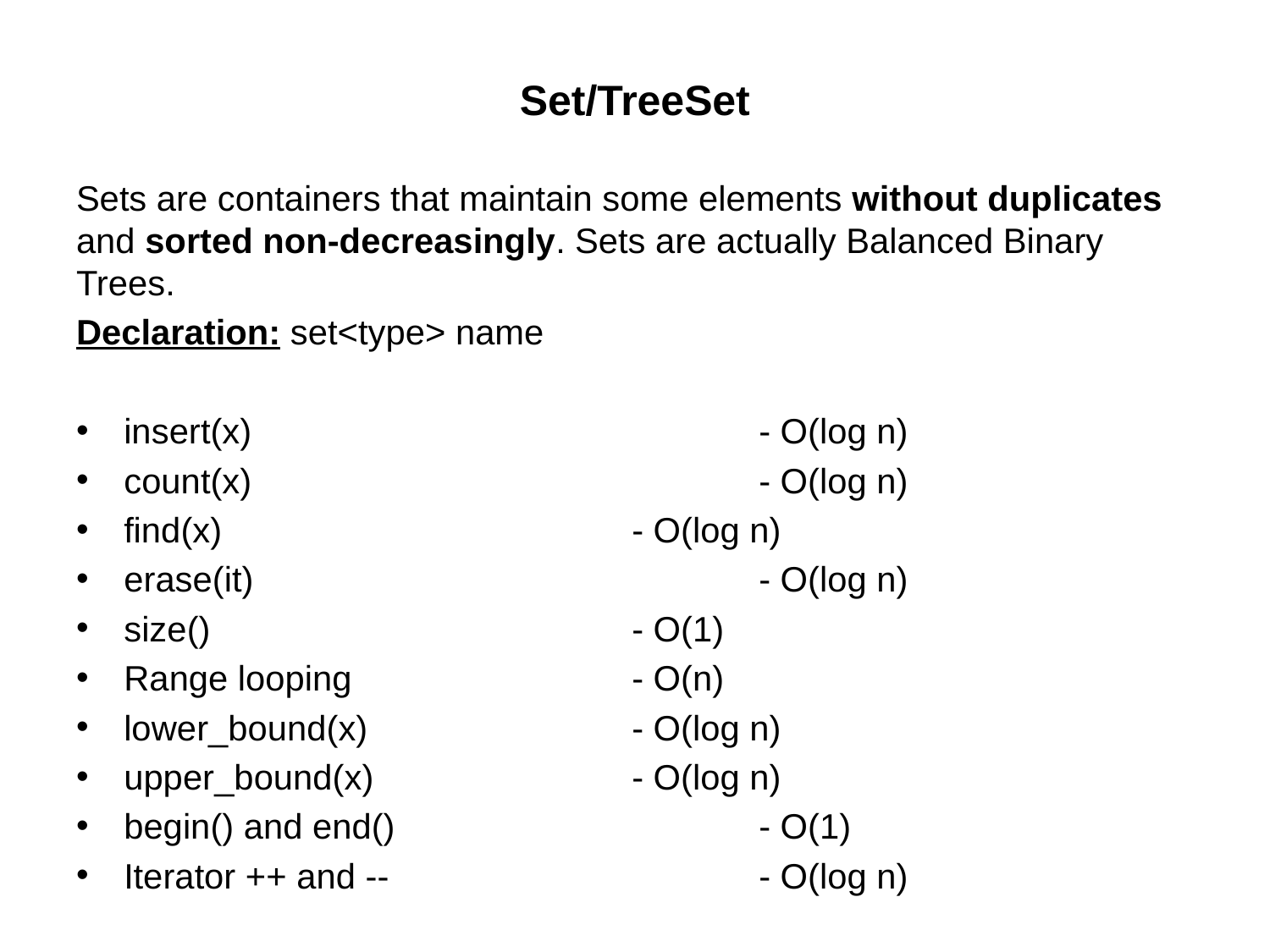

# Set/TreeSet
Sets are containers that maintain some elements without duplicates and sorted non-decreasingly. Sets are actually Balanced Binary Trees.
Declaration: set<type> name

insert(x)				- O(log n)
count(x)				- O(log n)
find(x)				- O(log n)
erase(it)				- O(log n)
size()				- O(1)
Range looping			- O(n)
lower_bound(x)			- O(log n)
upper_bound(x)			- O(log n)
begin() and end()			- O(1)
Iterator ++ and --			- O(log n)